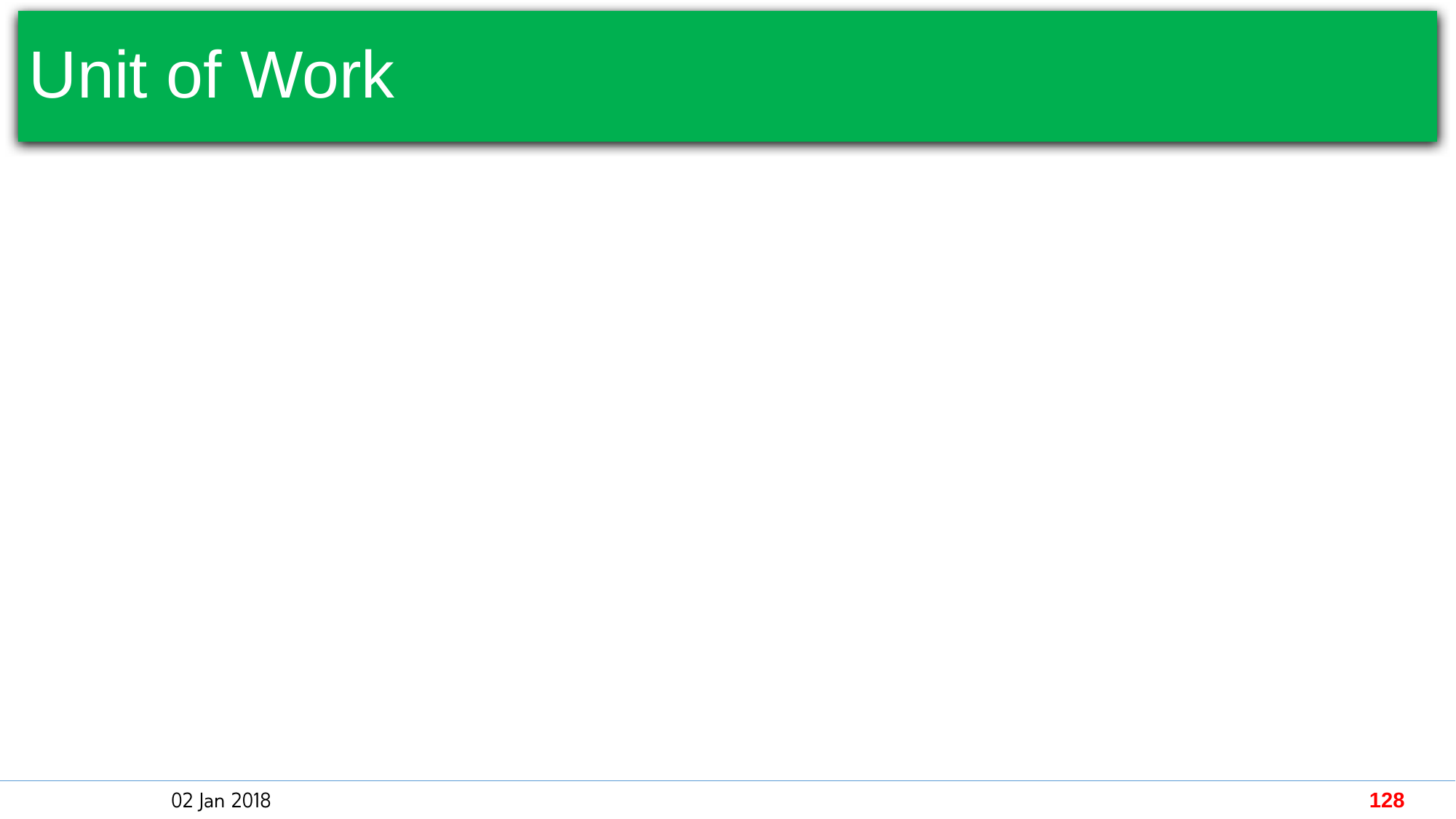

# Unit of Work

02 Jan 2018
128